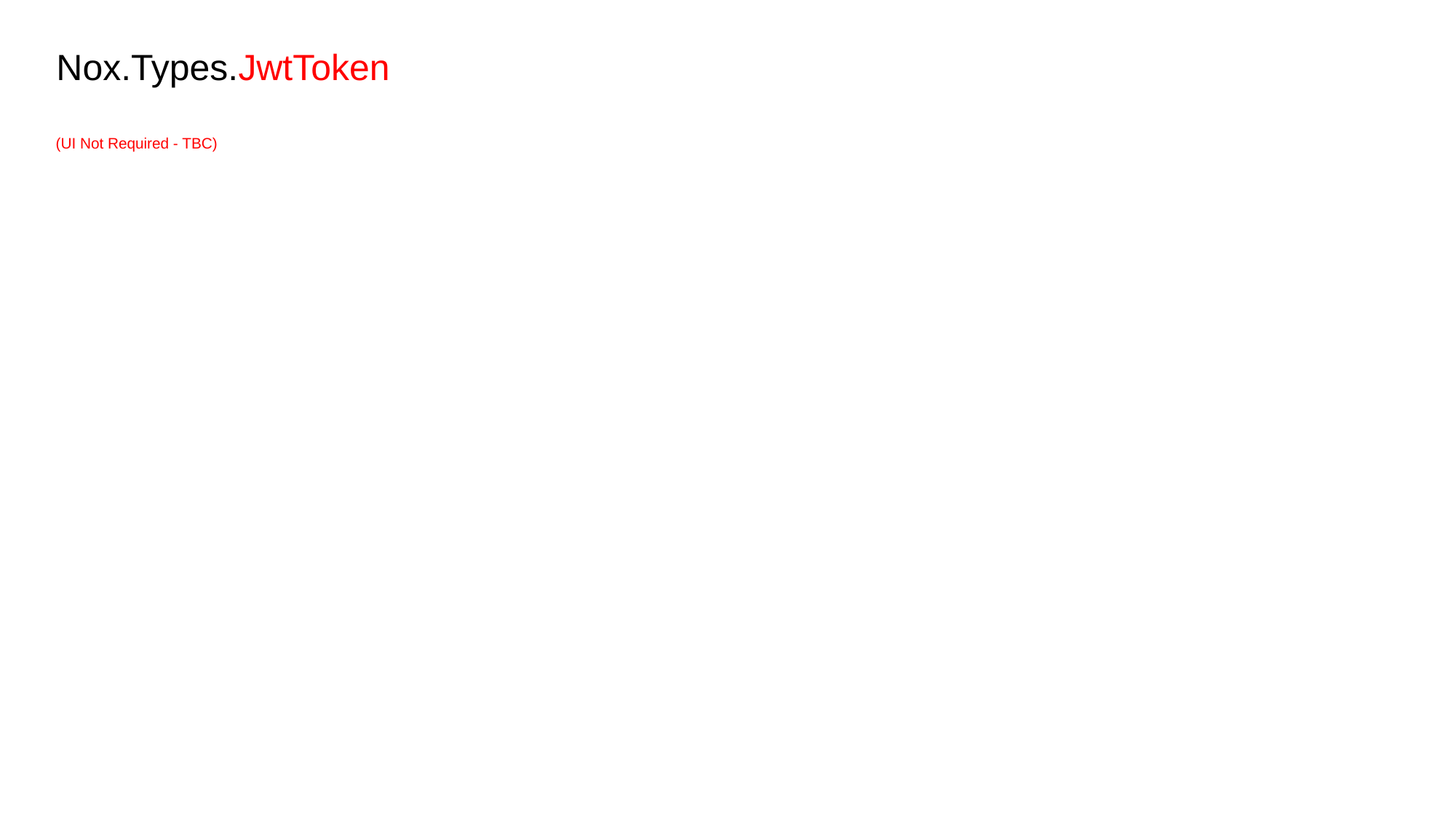

# Nox.Types.JwtToken
(UI Not Required - TBC)